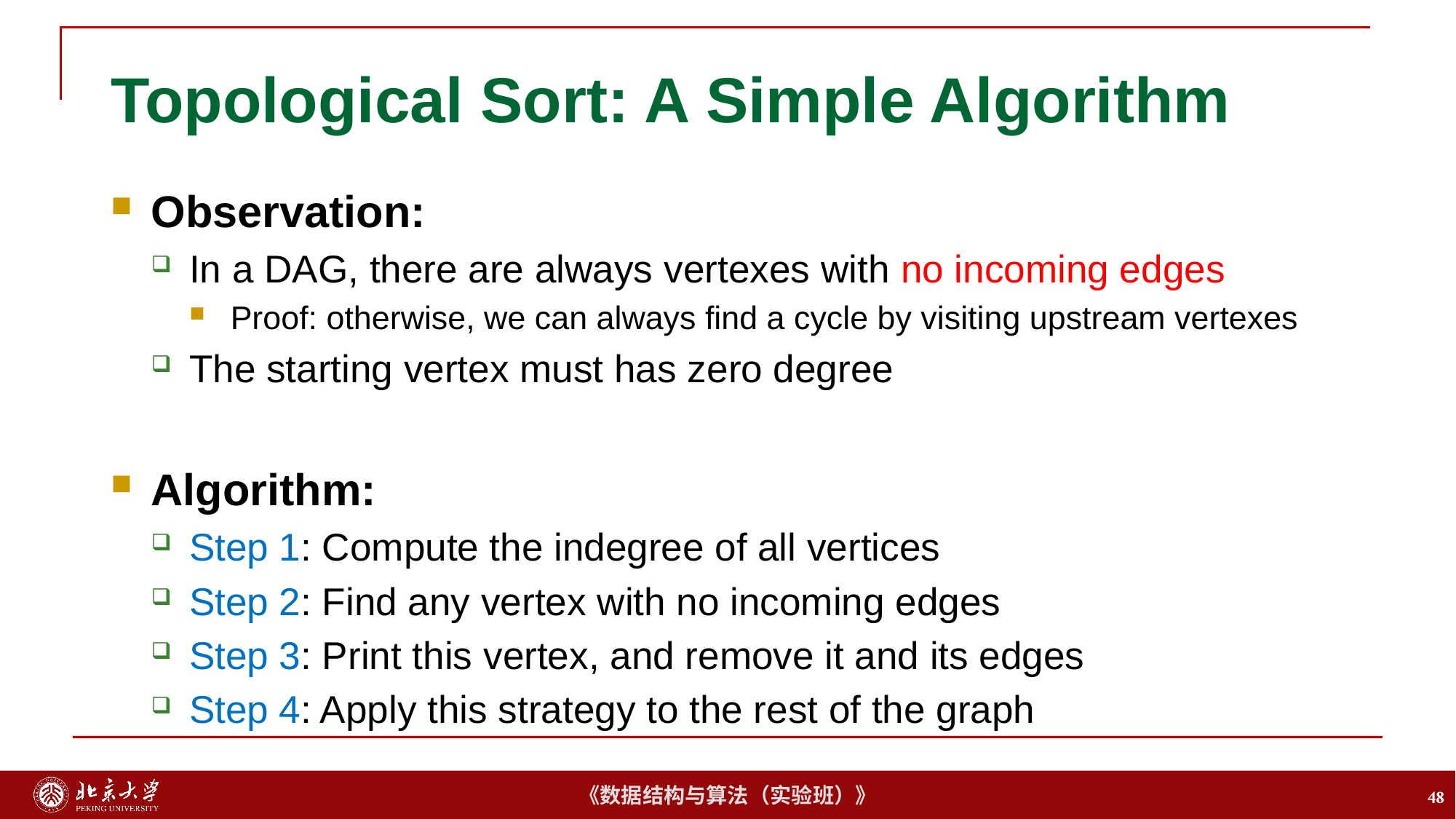

# Topological Sort: A Simple Algorithm
Observation:
In a DAG, there are always vertexes with no incoming edges
Proof: otherwise, we can always find a cycle by visiting upstream vertexes
The starting vertex must has zero degree

Algorithm:
Step 1: Compute the indegree of all vertices
Step 2: Find any vertex with no incoming edges
Step 3: Print this vertex, and remove it and its edges
Step 4: Apply this strategy to the rest of the graph
48